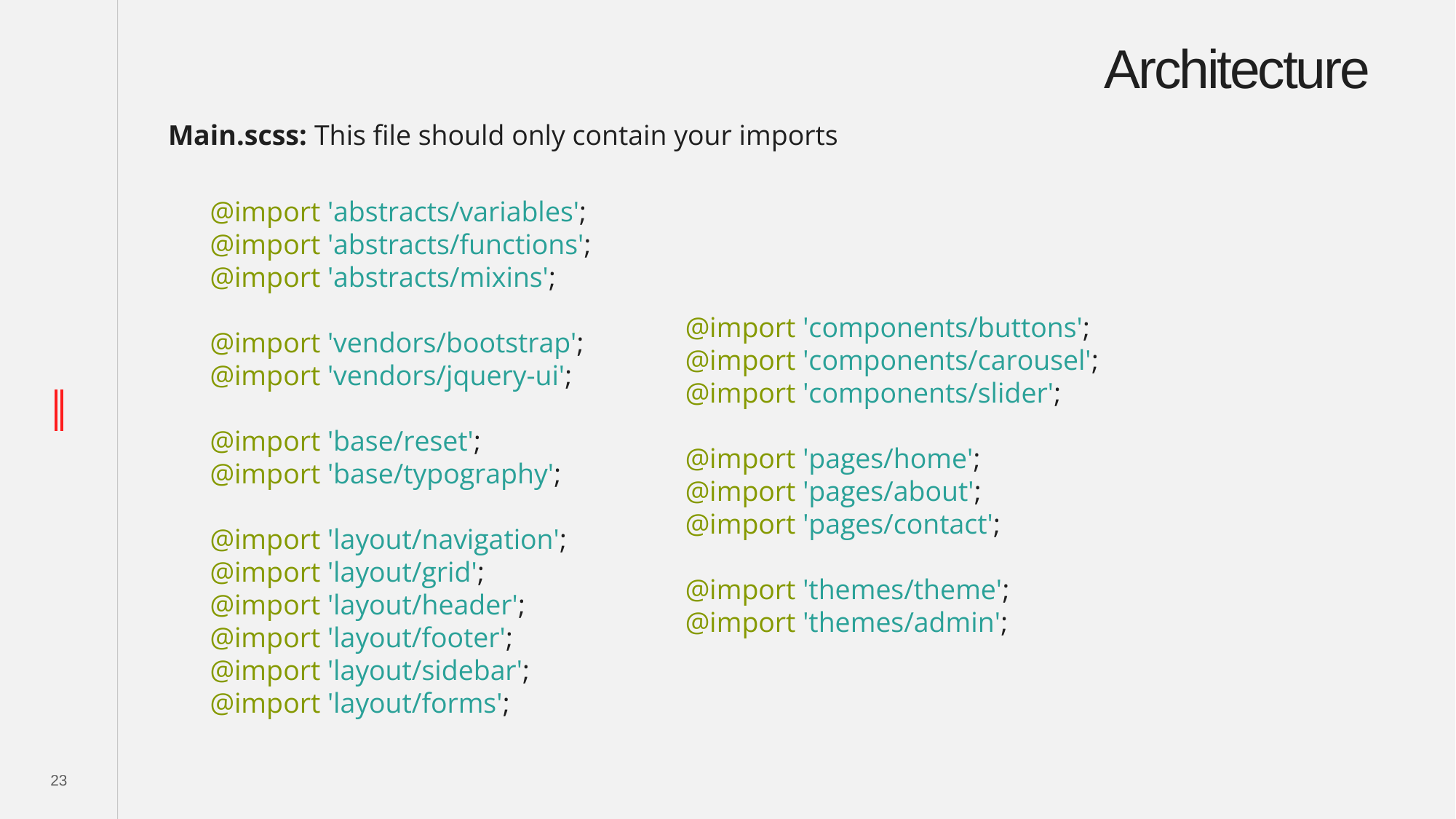

# Architecture
Main.scss: This file should only contain your imports
@import 'abstracts/variables';
@import 'abstracts/functions';
@import 'abstracts/mixins';
@import 'vendors/bootstrap';
@import 'vendors/jquery-ui';
@import 'base/reset';
@import 'base/typography';
@import 'layout/navigation';
@import 'layout/grid';
@import 'layout/header';
@import 'layout/footer';
@import 'layout/sidebar';
@import 'layout/forms';
@import 'components/buttons';
@import 'components/carousel';
@import 'components/slider';
@import 'pages/home';
@import 'pages/about';
@import 'pages/contact';
@import 'themes/theme';
@import 'themes/admin';
23